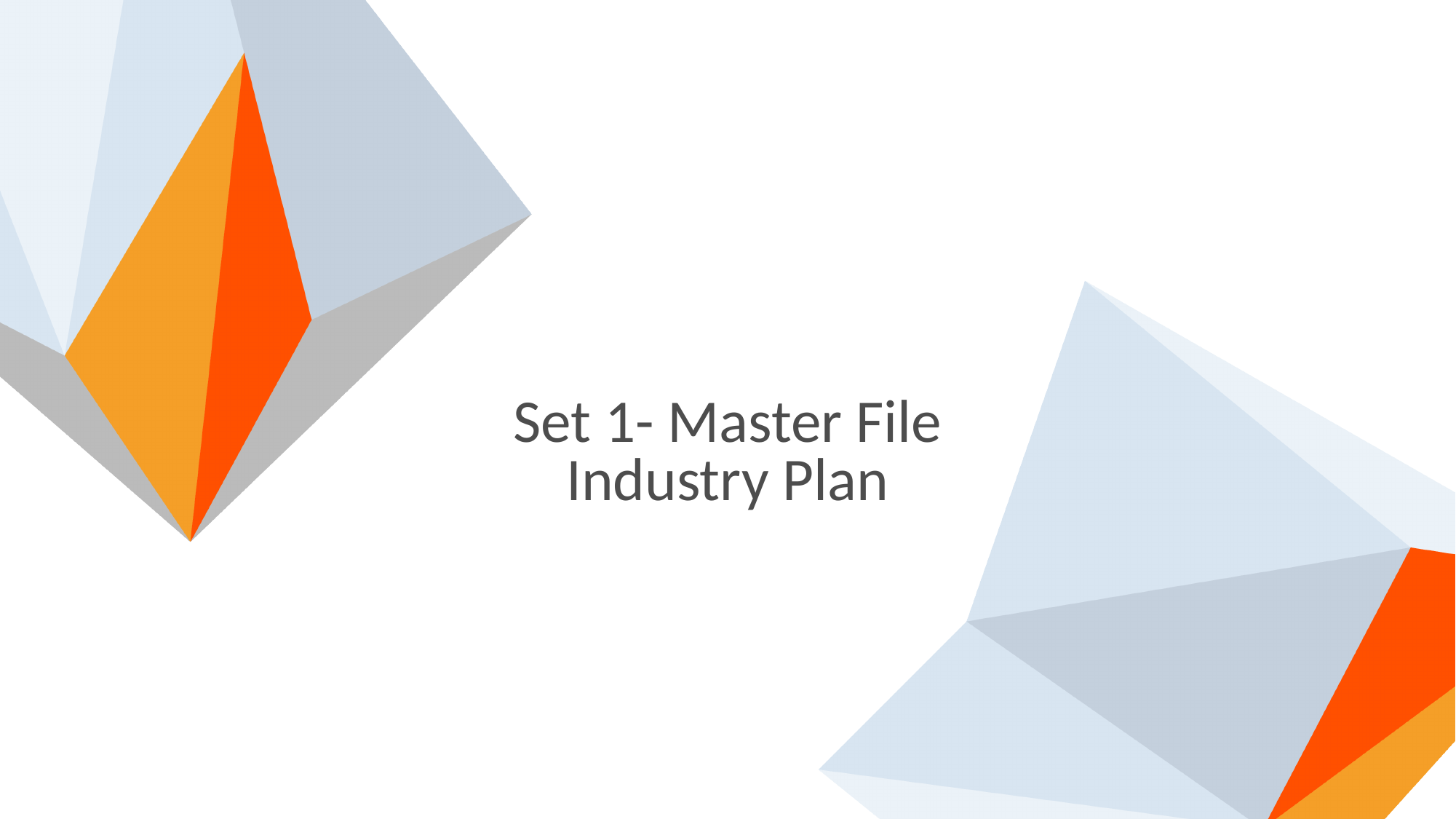

# Set 1- Master File Industry Plan